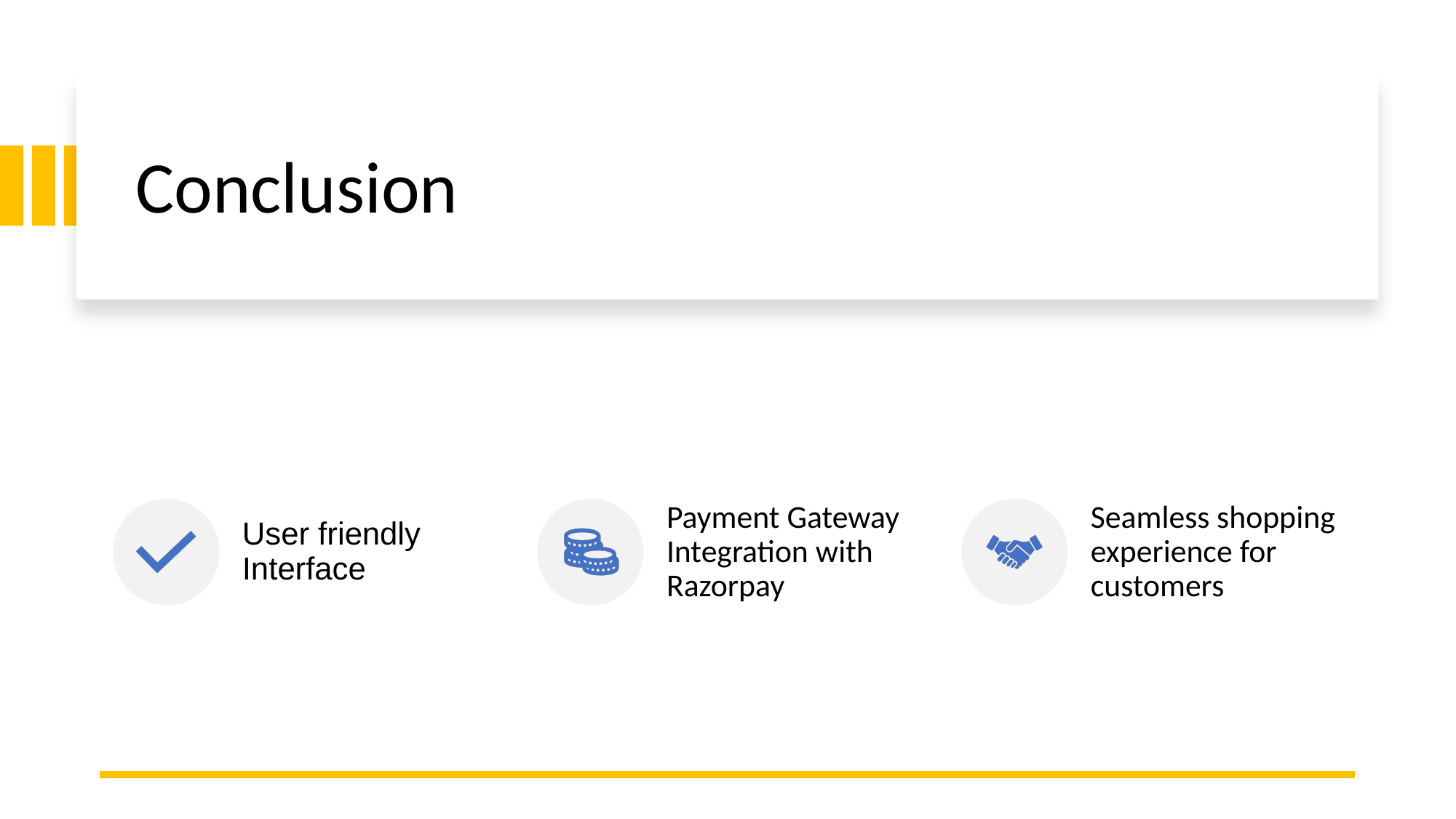

# Conclusion

User friendly Interface
Payment Gateway Integration with Razorpay
Seamless shopping experience for customers